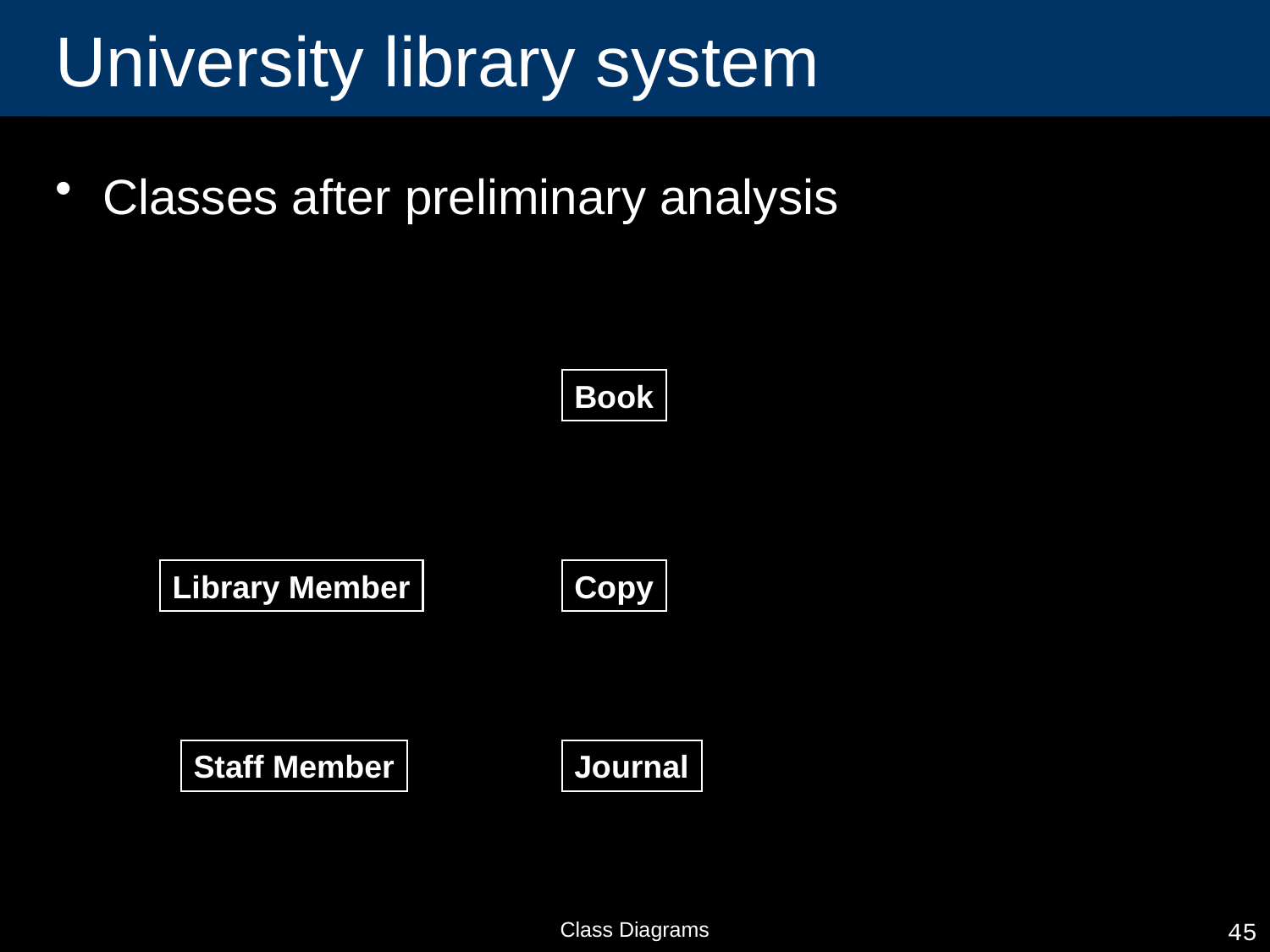

# University library system
Classes after preliminary analysis
Book
Library Member
Copy
Staff Member
Journal
Class Diagrams
45